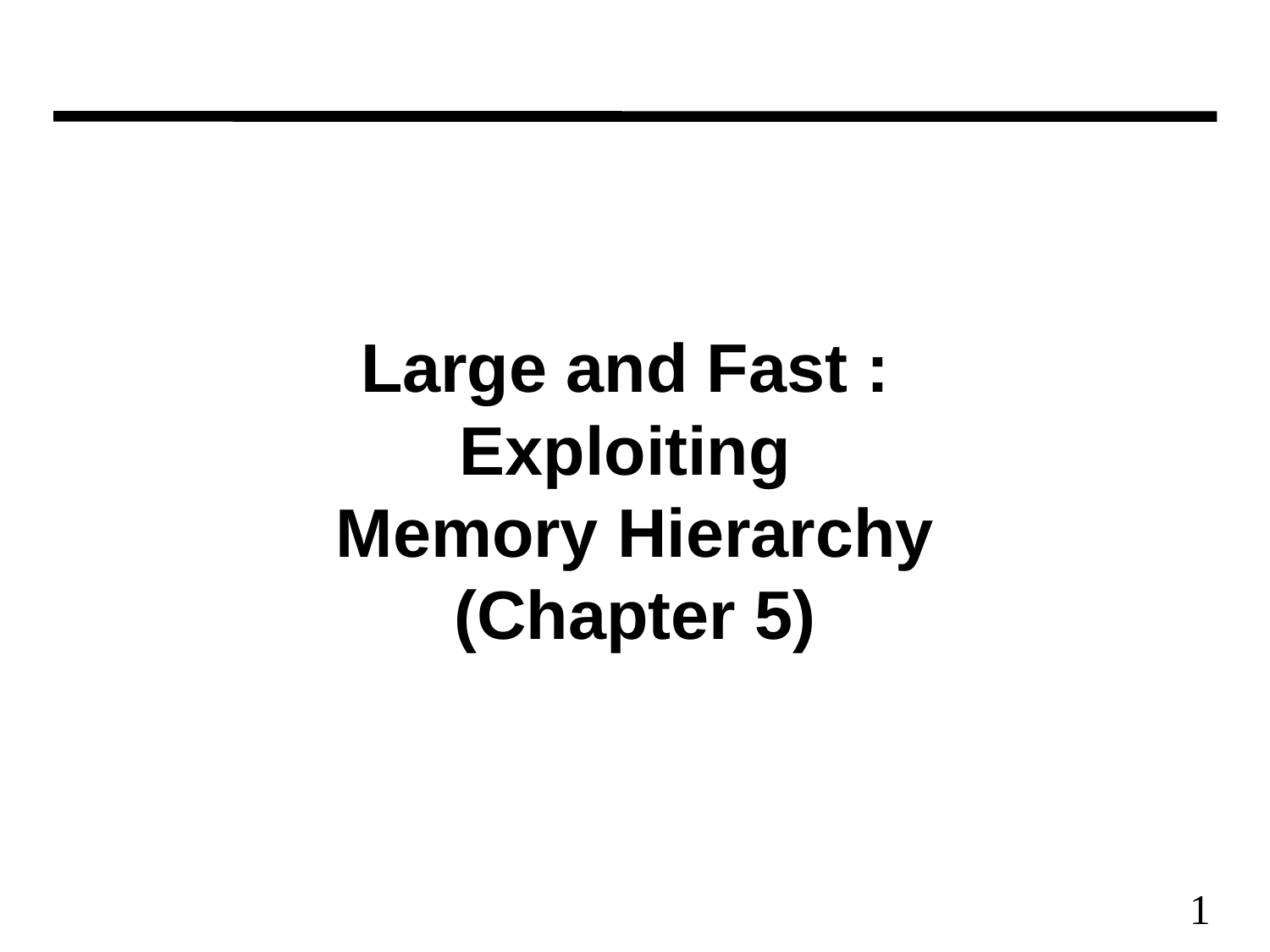

# Large and Fast : Exploiting Memory Hierarchy (Chapter 5)
1